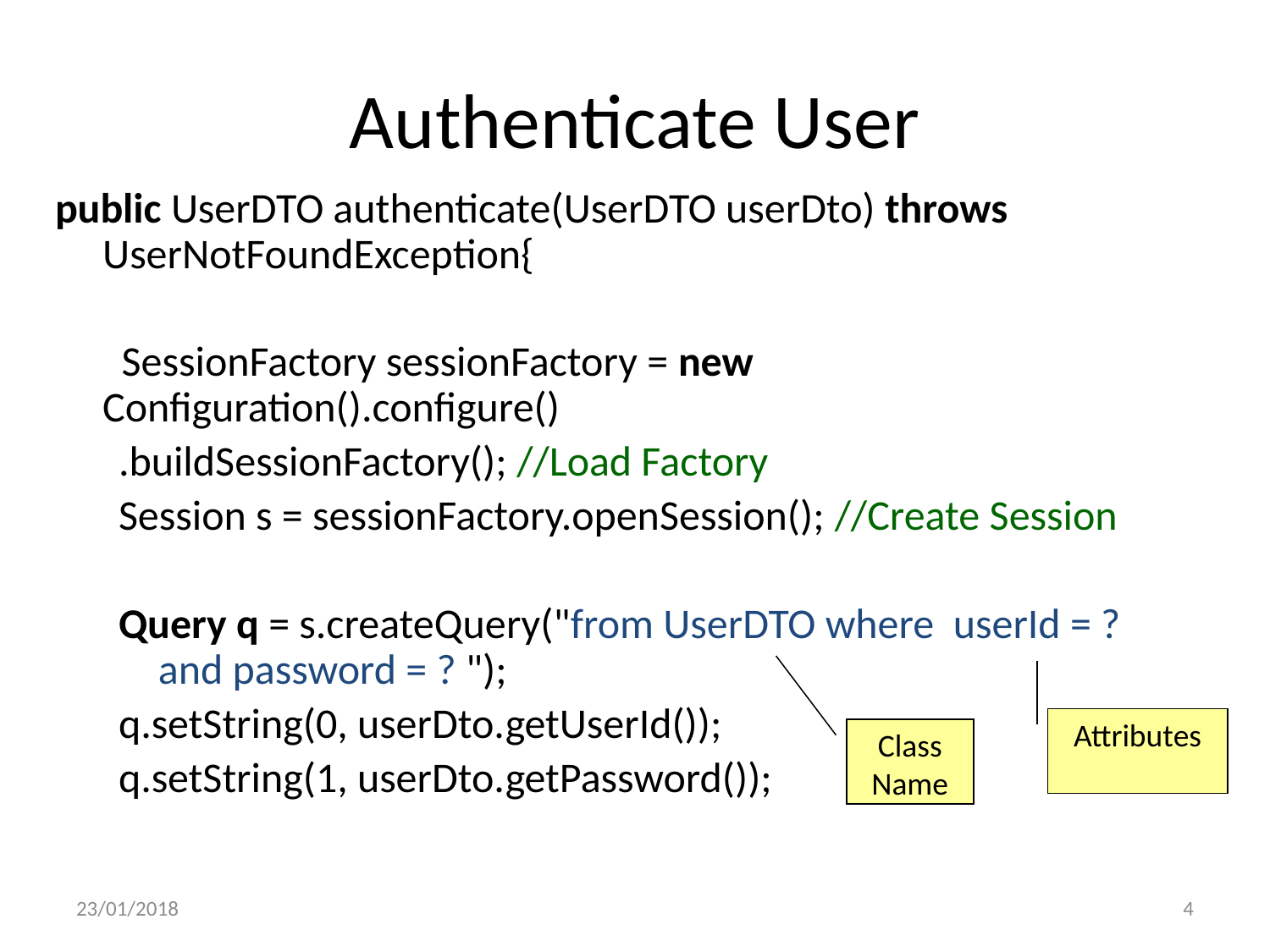

# Authenticate User
public UserDTO authenticate(UserDTO userDto) throws UserNotFoundException{

	  SessionFactory sessionFactory = new Configuration().configure()
.buildSessionFactory(); //Load Factory
Session s = sessionFactory.openSession(); //Create Session

Query q = s.createQuery("from UserDTO where  userId = ? and password = ? ");
q.setString(0, userDto.getUserId());
q.setString(1, userDto.getPassword());

Attributes
Class
Name
23/01/2018

4